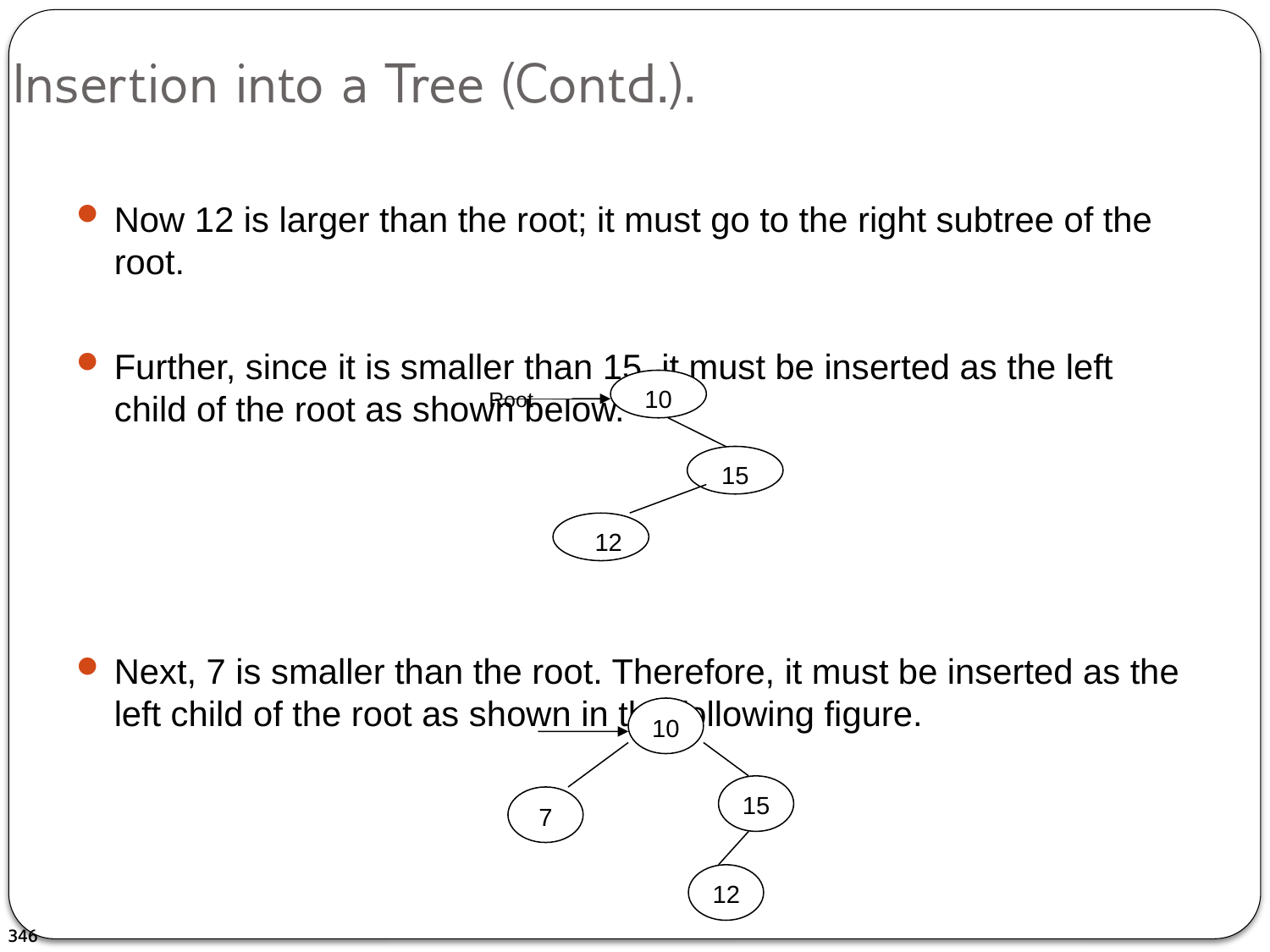

# Insertion into a Tree (Contd.).
Now 12 is larger than the root; it must go to the right subtree of the root.

Further, since it is smaller than 15, it must be inserted as the left child of the root as shown below.

Next, 7 is smaller than the root. Therefore, it must be inserted as the left child of the root as shown in the following figure.

10
Root

15

12
10

15
7

12